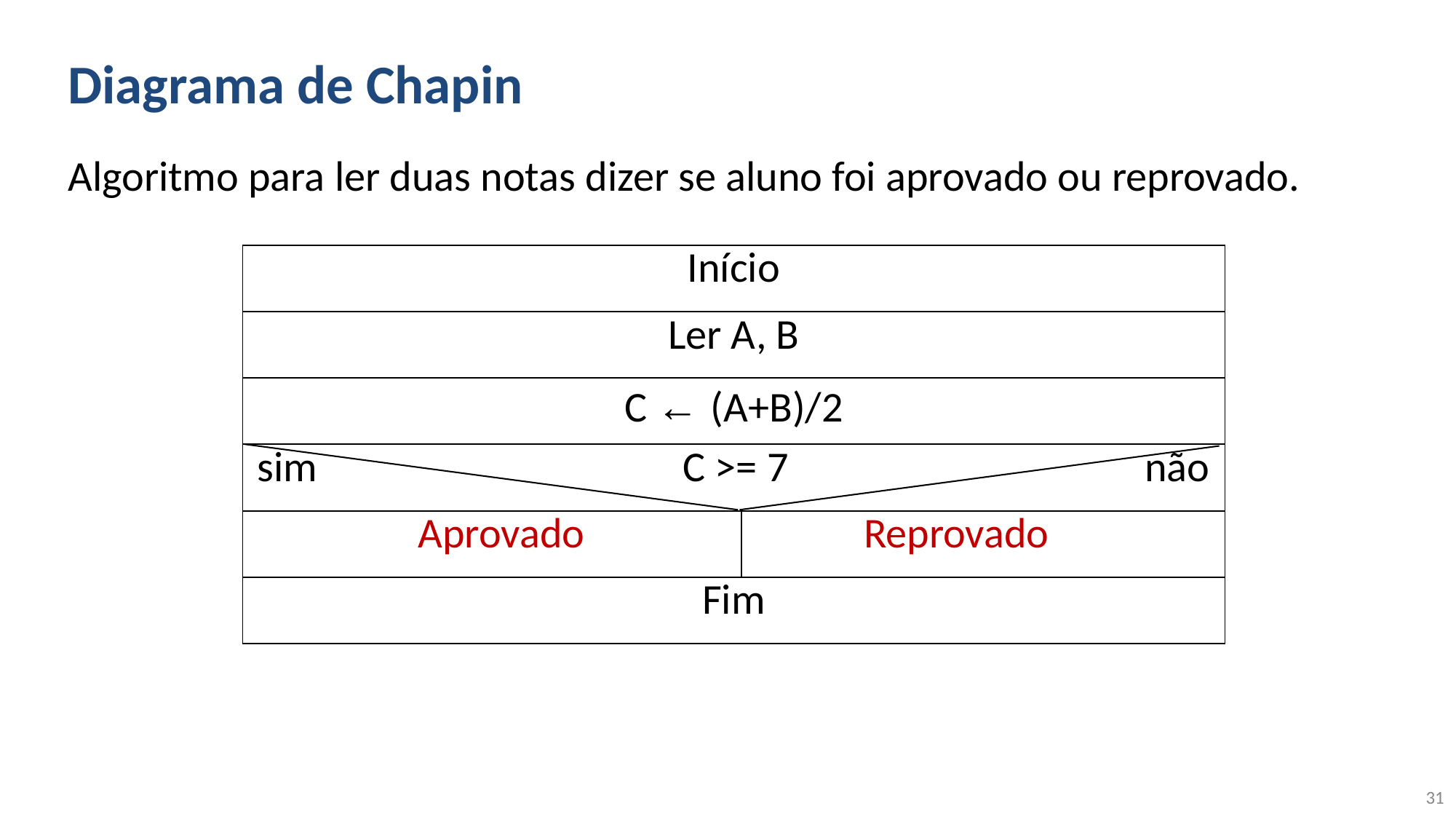

# Diagrama de Chapin
Algoritmo para ler duas notas dizer se aluno foi aprovado ou reprovado.
| Início |
| --- |
| Ler A, B |
| C ← (A+B)/2 |
| sim C >= 7 não |
| Aprovado Reprovado |
| Fim |
31